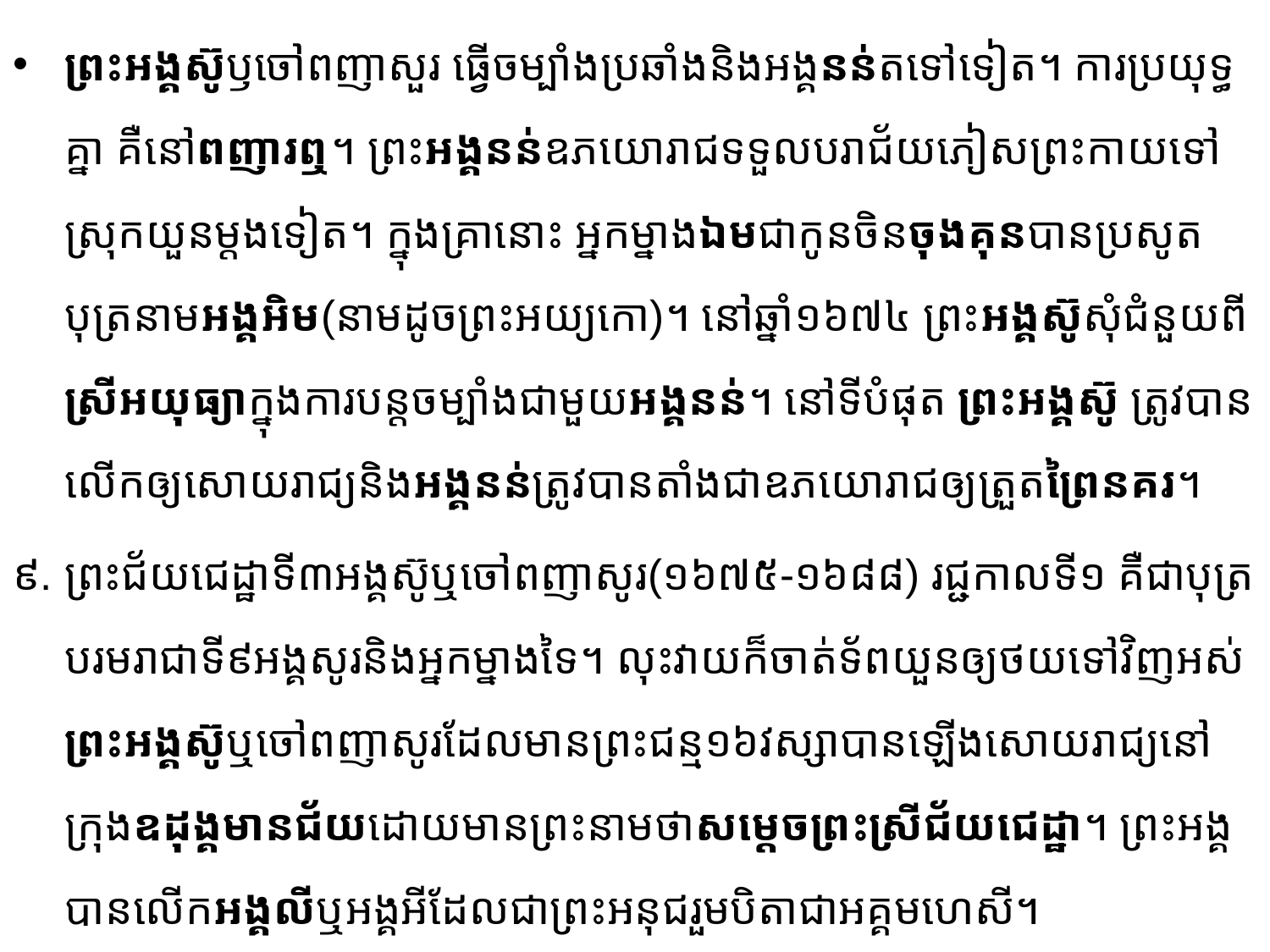

ព្រះអង្គស៊ូឫចៅពញាសួរ ធ្វើចម្បាំងប្រឆាំងនិងអង្គនន់តទៅទៀត។ ការប្រយុទ្ធគ្នា គឺនៅពញារឮ។ ព្រះ​អង្គនន់ឧភយោរាជទទួលបរាជ័យភៀសព្រះកាយទៅស្រុកយួនម្តងទៀត។ ​ក្នុងគ្រានោះ អ្នកម្នាងឯម​ជាកូនចិន​ចុងគុនបានប្រសូតបុត្រនាមអង្គអិម​(នាមដូចព្រះអយ្យកោ)។ នៅឆ្នាំ១៦៧៤ ព្រះអង្គស៊ូសុំជំនួយពីស្រីអយុធ្យា​ក្នុងការបន្តចម្បាំងជាមួយអង្គនន់។ នៅទីបំផុត ព្រះអង្គស៊ូ ត្រូវបានលើកឲ្យសោយរាជ្យនិង​អង្គនន់ត្រូវបានតាំងជា​ឧភយោ​រាជ​​ឲ្យត្រួត​ព្រៃ​នគរ។
៩. ព្រះជ័យជេដ្ឋាទី៣អង្គស៊ូឬចៅពញាសូរ(១៦៧៥-១៦៨៨) រជ្ជកាលទី១ គឺជាបុត្របរមរាជាទី៩អង្គសូរ​និង​អ្នក​ម្នាងទៃ។ លុះវាយក៏ចាត់ទ័ពយួ​នឲ្យថយទៅវិញអស់ ព្រះអង្គស៊ូឬចៅពញាសូរដែលមានព្រះជន្ម១៦វស្សា​បាន​ឡើងសោយរាជ្យនៅក្រុងឧដុង្គមានជ័យដោយមានព្រះនាមថាសម្តេចព្រះស្រីជ័យជេដ្ឋា។ ព្រះអង្គ បានលើក​អង្គលី​ឬអង្គអីដែលជាព្រះអនុជរួមបិតាជាអគ្គមហេសី។